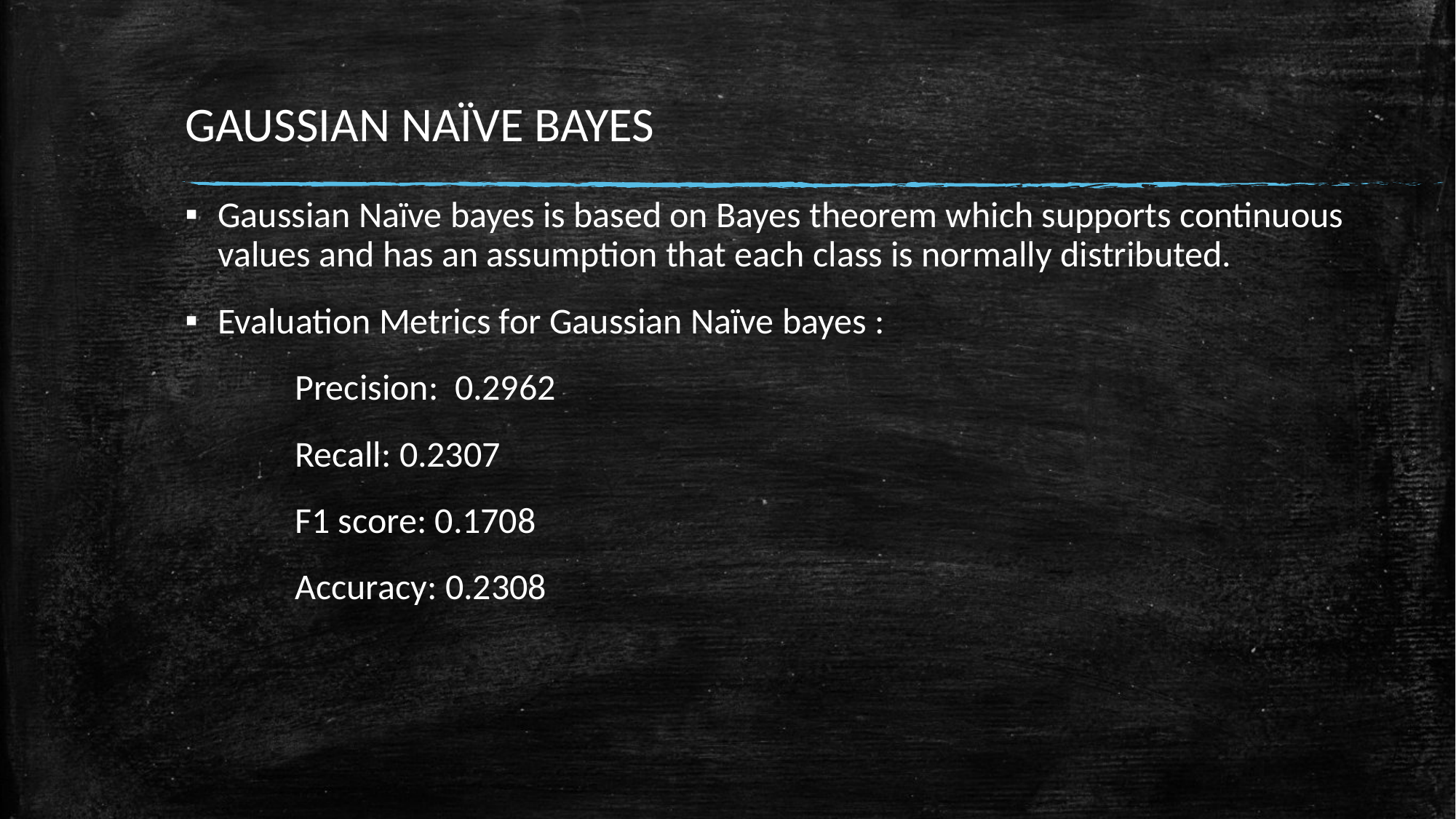

# GAUSSIAN NAÏVE BAYES
Gaussian Naïve bayes is based on Bayes theorem which supports continuous values and has an assumption that each class is normally distributed.
Evaluation Metrics for Gaussian Naïve bayes :
	Precision:  0.2962
	Recall: 0.2307
	F1 score: 0.1708
	Accuracy: 0.2308